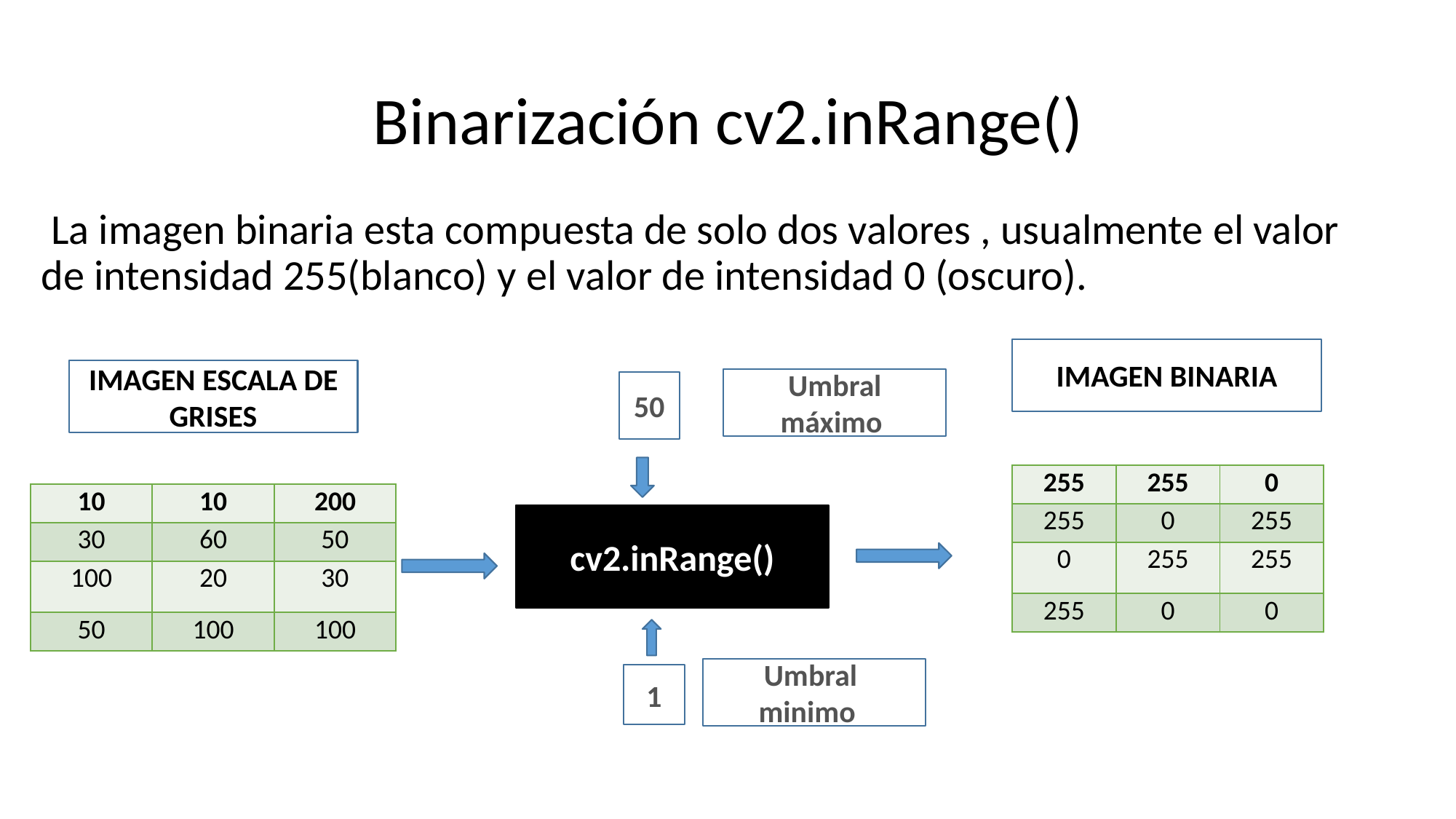

# Binarización cv2.inRange()
 La imagen binaria esta compuesta de solo dos valores , usualmente el valor de intensidad 255(blanco) y el valor de intensidad 0 (oscuro).
IMAGEN BINARIA
IMAGEN ESCALA DE GRISES
Umbral máximo
50

| 255 | 255 | 0 |
| --- | --- | --- |
| 255 | 0 | 255 |
| 0 | 255 | 255 |
| 255 | 0 | 0 |
| 10 | 10 | 200 |
| --- | --- | --- |
| 30 | 60 | 50 |
| 100 | 20 | 30 |
| 50 | 100 | 100 |
cv2.inRange()

Umbral
minimo
1